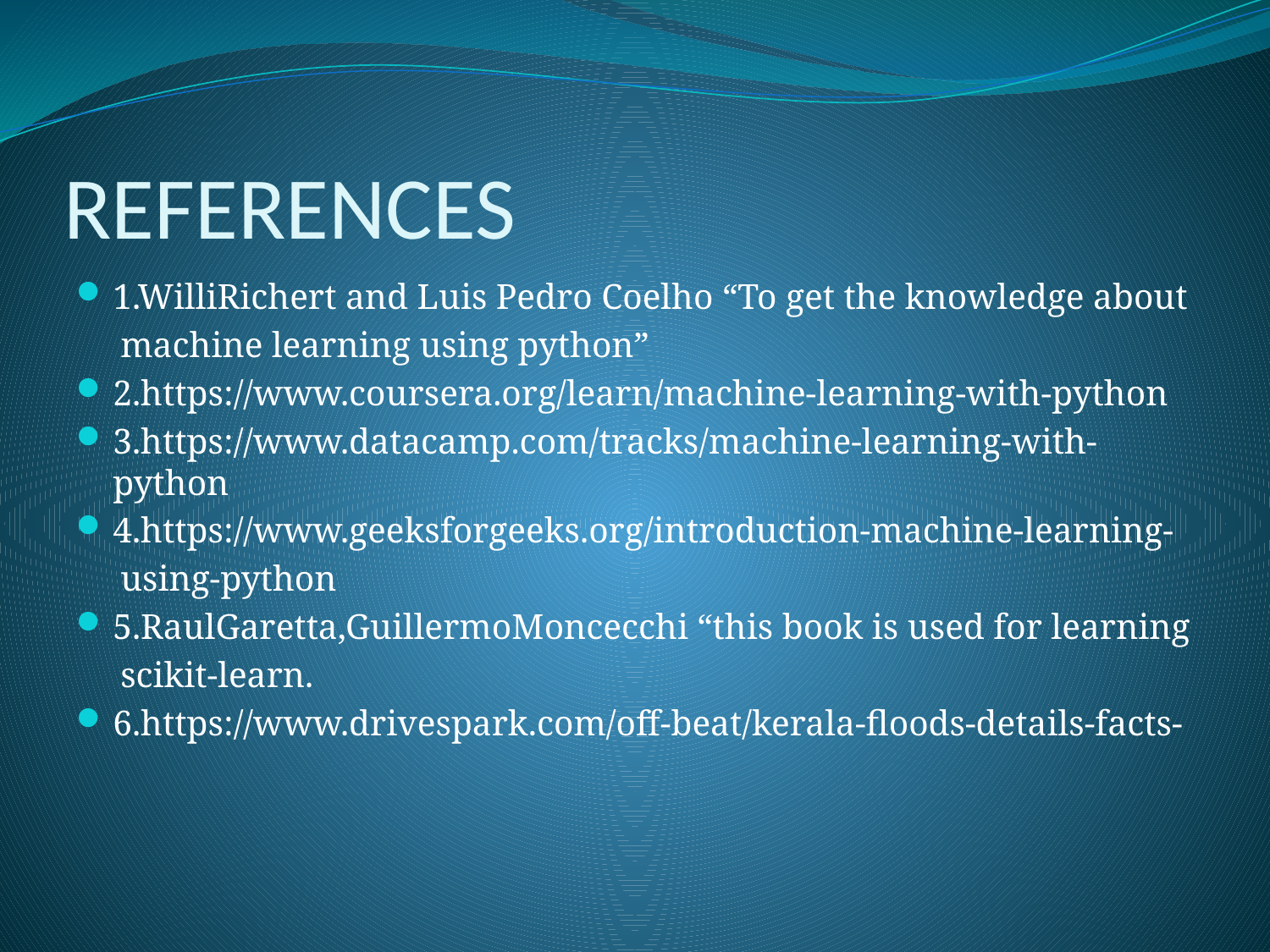

# REFERENCES
1.WilliRichert and Luis Pedro Coelho “To get the knowledge about
     machine learning using python”
2.https://www.coursera.org/learn/machine-learning-with-python
3.https://www.datacamp.com/tracks/machine-learning-with-python
4.https://www.geeksforgeeks.org/introduction-machine-learning-
     using-python
5.RaulGaretta,GuillermoMoncecchi “this book is used for learning
     scikit-learn.
6.https://www.drivespark.com/off-beat/kerala-floods-details-facts-